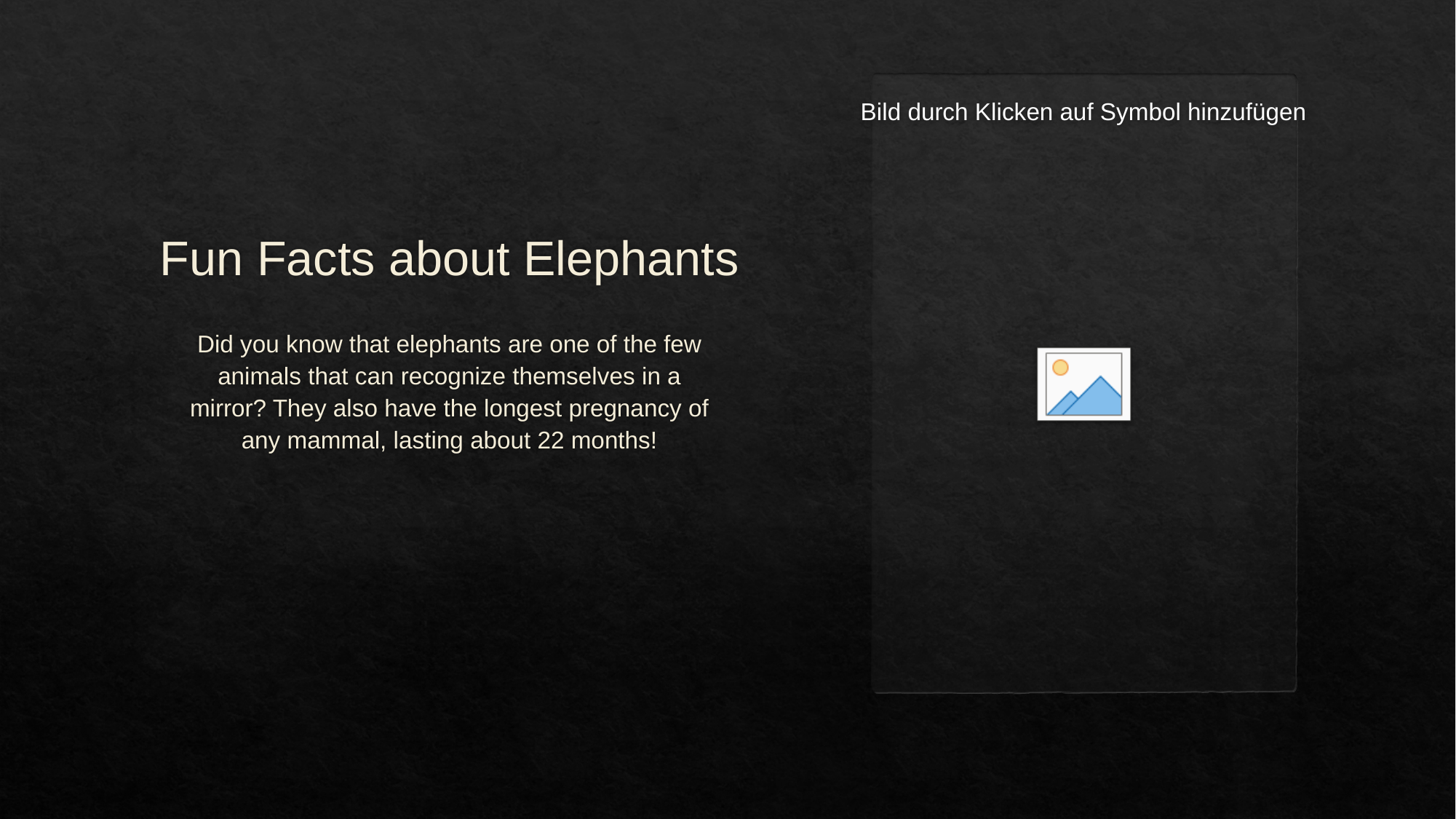

# Fun Facts about Elephants

Did you know that elephants are one of the few animals that can recognize themselves in a mirror? They also have the longest pregnancy of any mammal, lasting about 22 months!